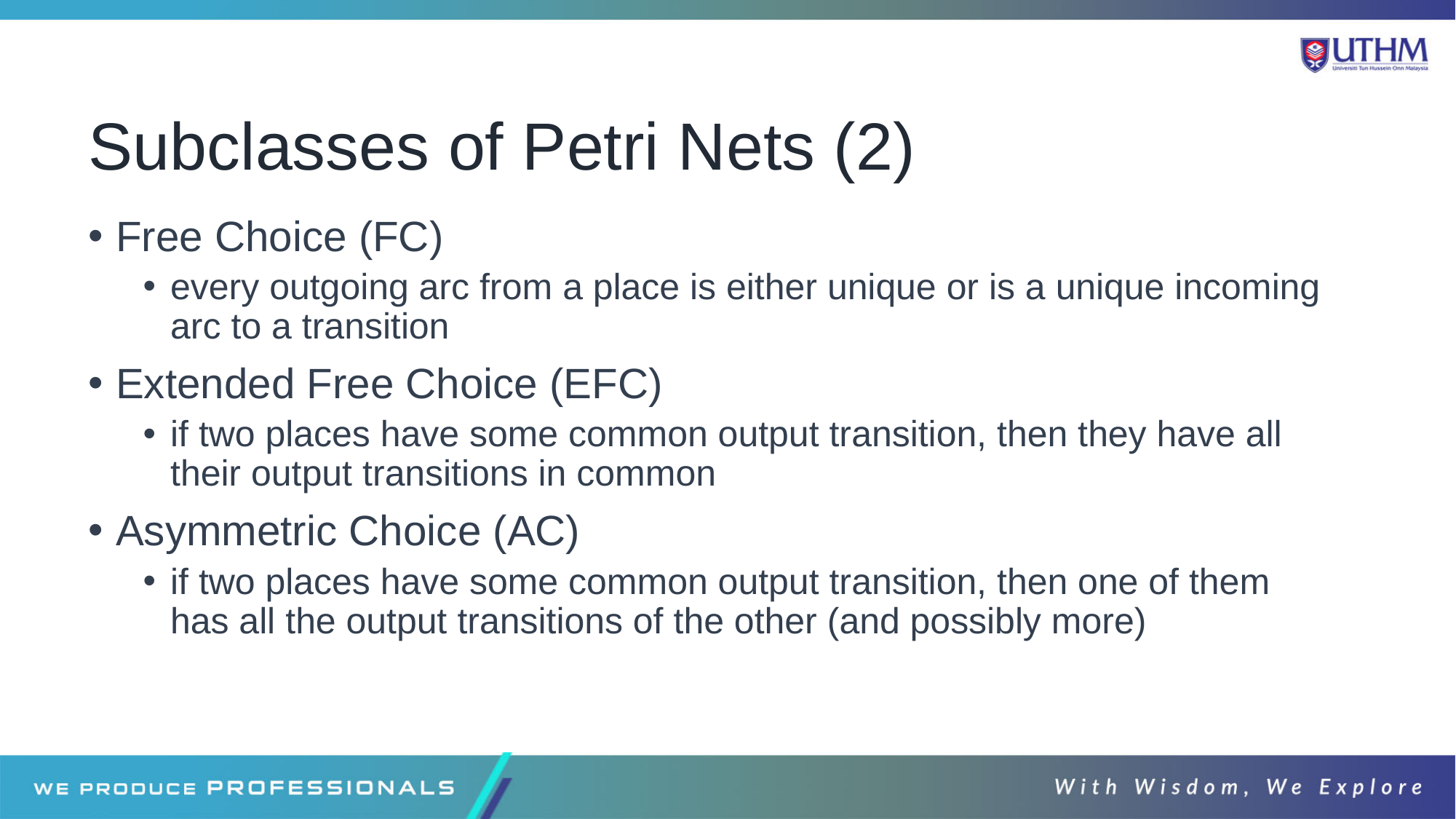

# Subclasses of Petri Nets (2)
Free Choice (FC)
every outgoing arc from a place is either unique or is a unique incoming arc to a transition
Extended Free Choice (EFC)
if two places have some common output transition, then they have all their output transitions in common
Asymmetric Choice (AC)
if two places have some common output transition, then one of them has all the output transitions of the other (and possibly more)